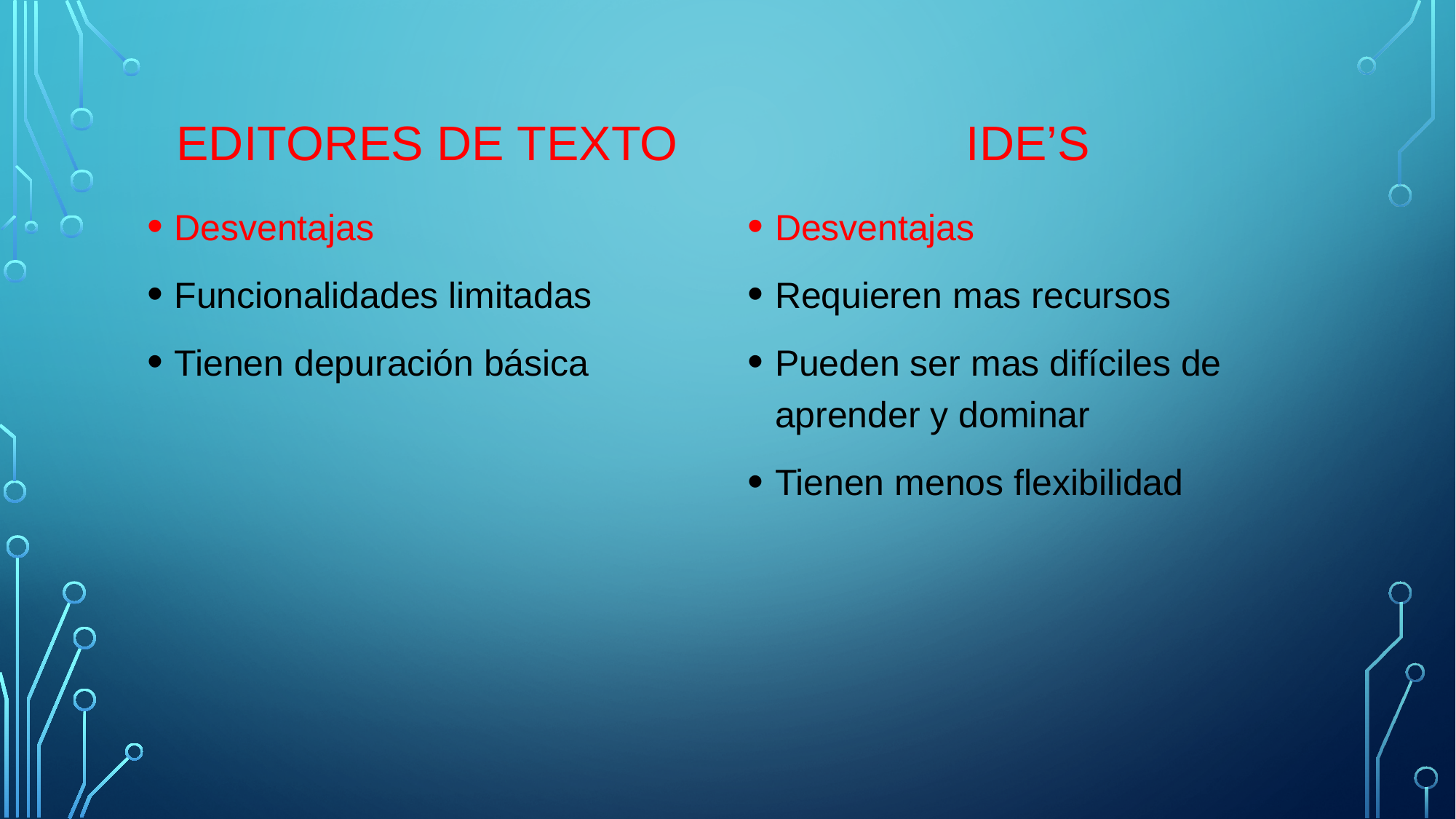

Editores de texto
Ide’s
Desventajas
Funcionalidades limitadas
Tienen depuración básica
Desventajas
Requieren mas recursos
Pueden ser mas difíciles de aprender y dominar
Tienen menos flexibilidad